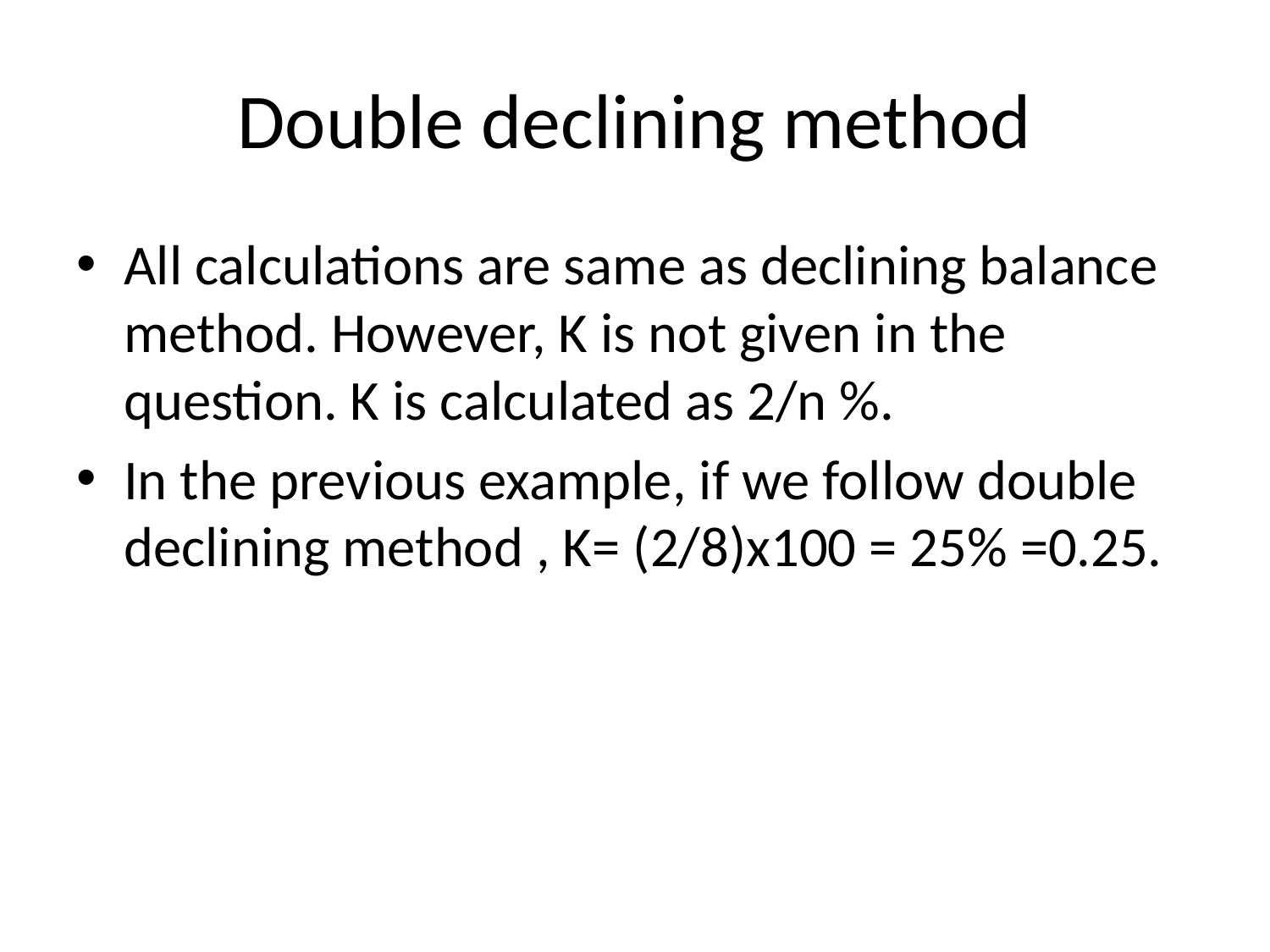

# Double declining method
All calculations are same as declining balance method. However, K is not given in the question. K is calculated as 2/n %.
In the previous example, if we follow double declining method , K= (2/8)x100 = 25% =0.25.